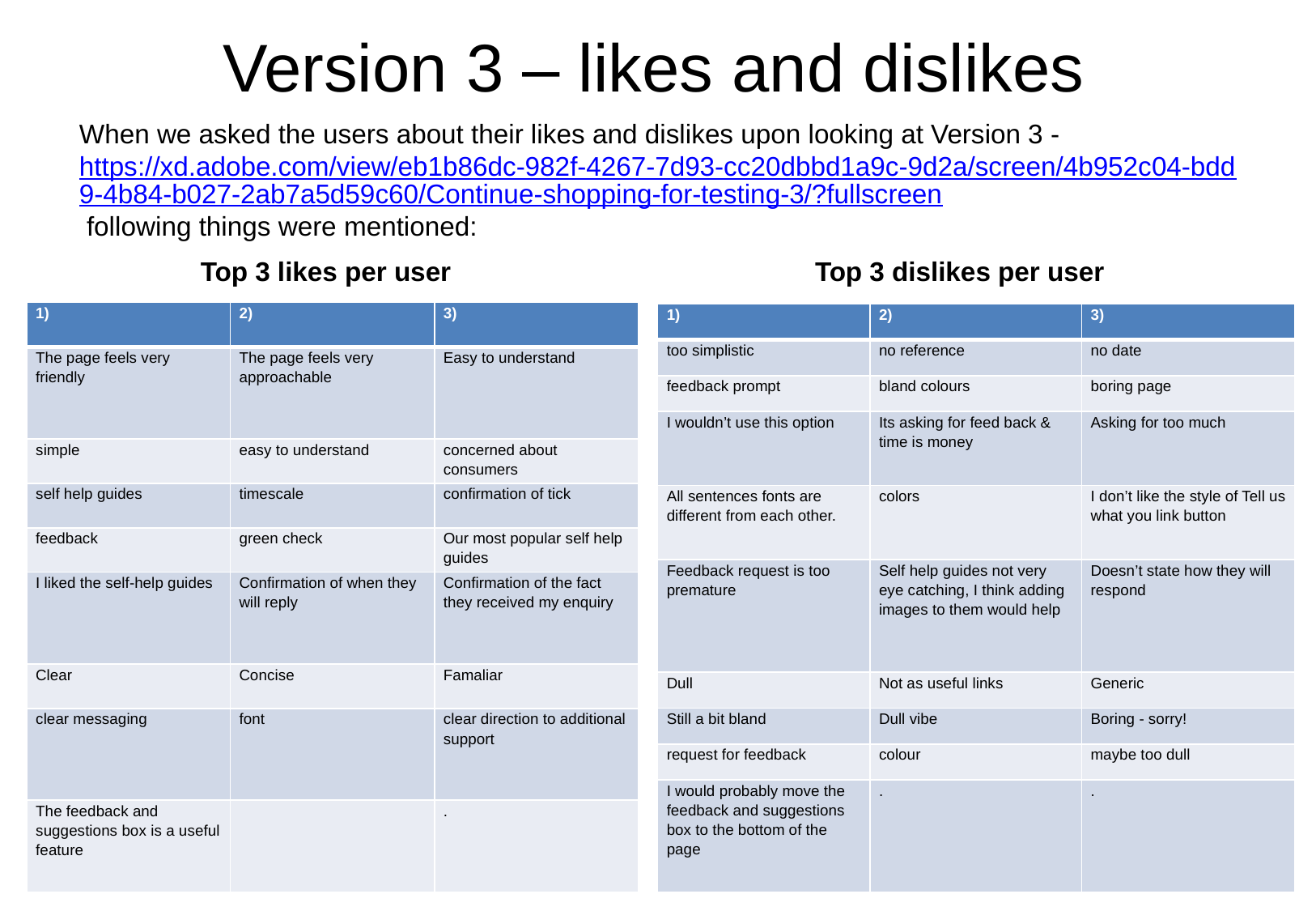

# Version 3 – likes and dislikes
When we asked the users about their likes and dislikes upon looking at Version 3 - https://xd.adobe.com/view/eb1b86dc-982f-4267-7d93-cc20dbbd1a9c-9d2a/screen/4b952c04-bdd9-4b84-b027-2ab7a5d59c60/Continue-shopping-for-testing-3/?fullscreen following things were mentioned:
	Top 3 likes per user 			 Top 3 dislikes per user

| 1) | 2) | 3) |
| --- | --- | --- |
| The page feels very friendly | The page feels very approachable | Easy to understand |
| simple | easy to understand | concerned about consumers |
| self help guides | timescale | confirmation of tick |
| feedback | green check | Our most popular self help guides |
| I liked the self-help guides | Confirmation of when they will reply | Confirmation of the fact they received my enquiry |
| Clear | Concise | Famaliar |
| clear messaging | font | clear direction to additional support |
| The feedback and suggestions box is a useful feature |  | . |
| 1) | 2) | 3) |
| --- | --- | --- |
| too simplistic | no reference | no date |
| feedback prompt | bland colours | boring page |
| I wouldn’t use this option | Its asking for feed back & time is money | Asking for too much |
| All sentences fonts are different from each other. | colors | I don’t like the style of Tell us what you link button |
| Feedback request is too premature | Self help guides not very eye catching, I think adding images to them would help | Doesn’t state how they will respond |
| Dull | Not as useful links | Generic |
| Still a bit bland | Dull vibe | Boring - sorry! |
| request for feedback | colour | maybe too dull |
| I would probably move the feedback and suggestions box to the bottom of the page | . | . |